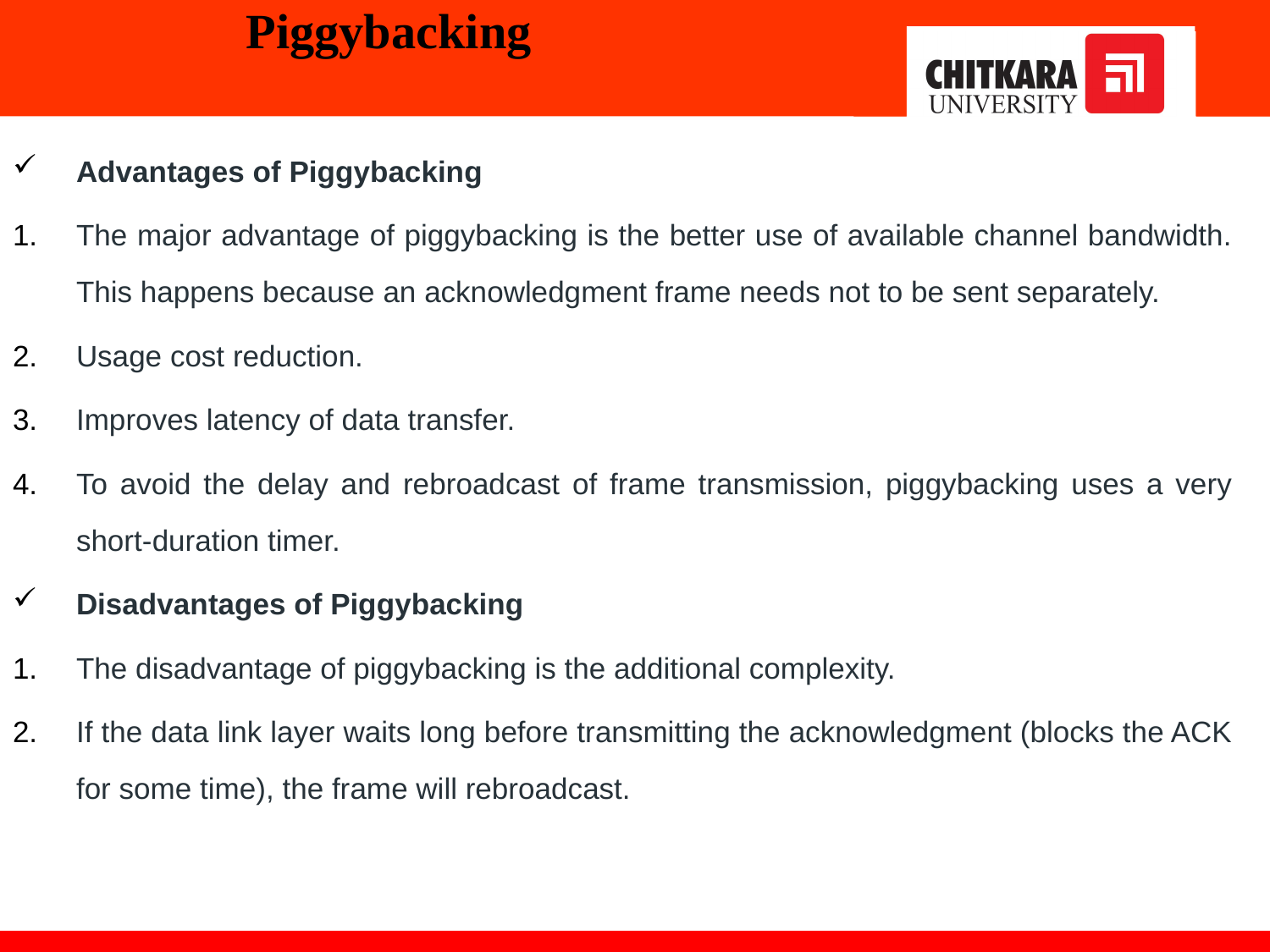

# Piggybacking
Advantages of Piggybacking
The major advantage of piggybacking is the better use of available channel bandwidth. This happens because an acknowledgment frame needs not to be sent separately.
Usage cost reduction.
Improves latency of data transfer.
To avoid the delay and rebroadcast of frame transmission, piggybacking uses a very short-duration timer.
Disadvantages of Piggybacking
The disadvantage of piggybacking is the additional complexity.
If the data link layer waits long before transmitting the acknowledgment (blocks the ACK for some time), the frame will rebroadcast.